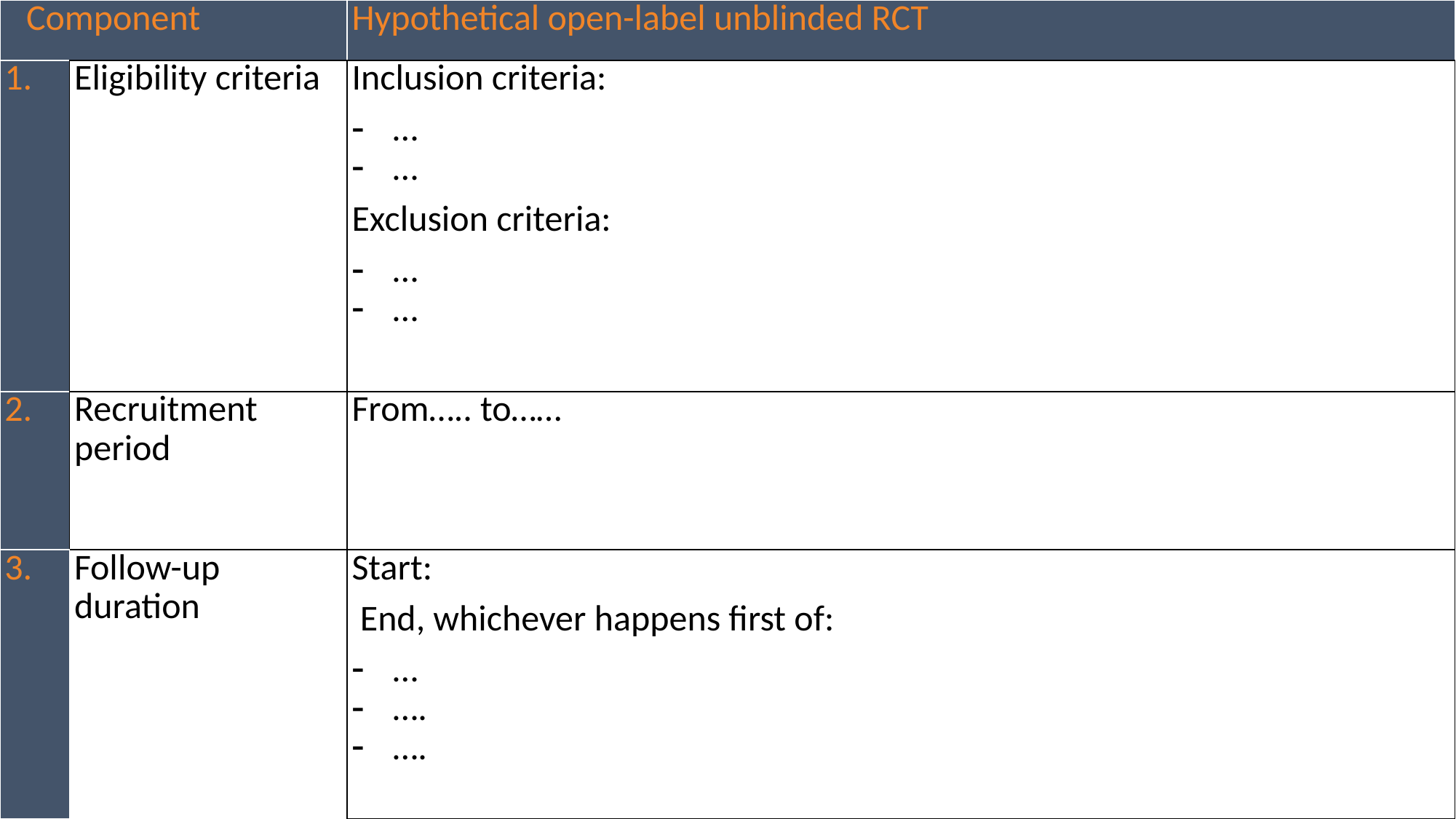

| Component |  | Hypothetical open-label unblinded RCT |
| --- | --- | --- |
|  | Eligibility criteria | Inclusion criteria: … … Exclusion criteria: … … |
| 2. | Recruitment period | From….. to…… |
| 3. | Follow-up duration | Start:  End, whichever happens first of: … …. …. |